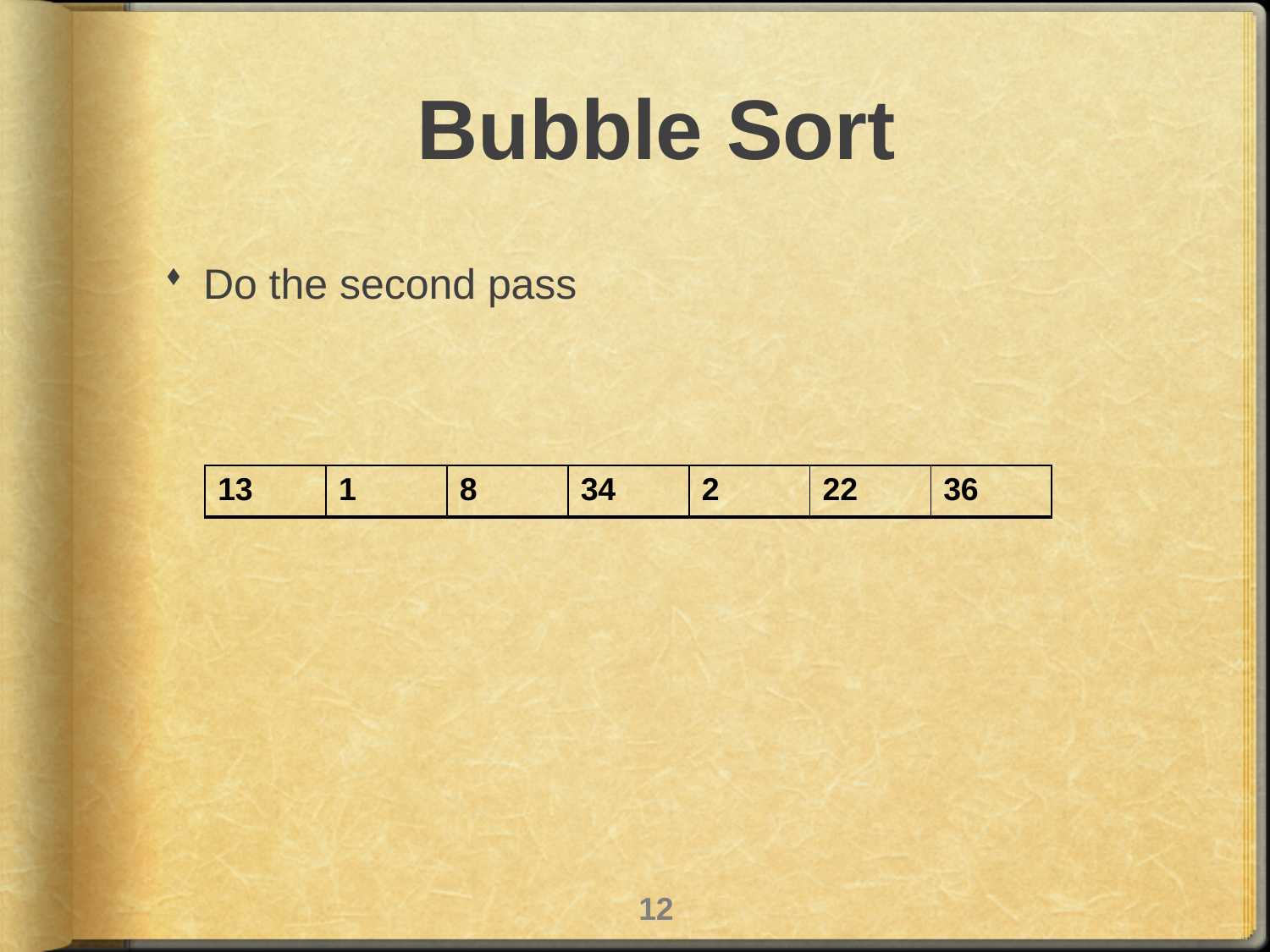

# Bubble Sort
Do the second pass
| 13 | 1 | 8 | 34 | 2 | 22 | 36 |
| --- | --- | --- | --- | --- | --- | --- |
12